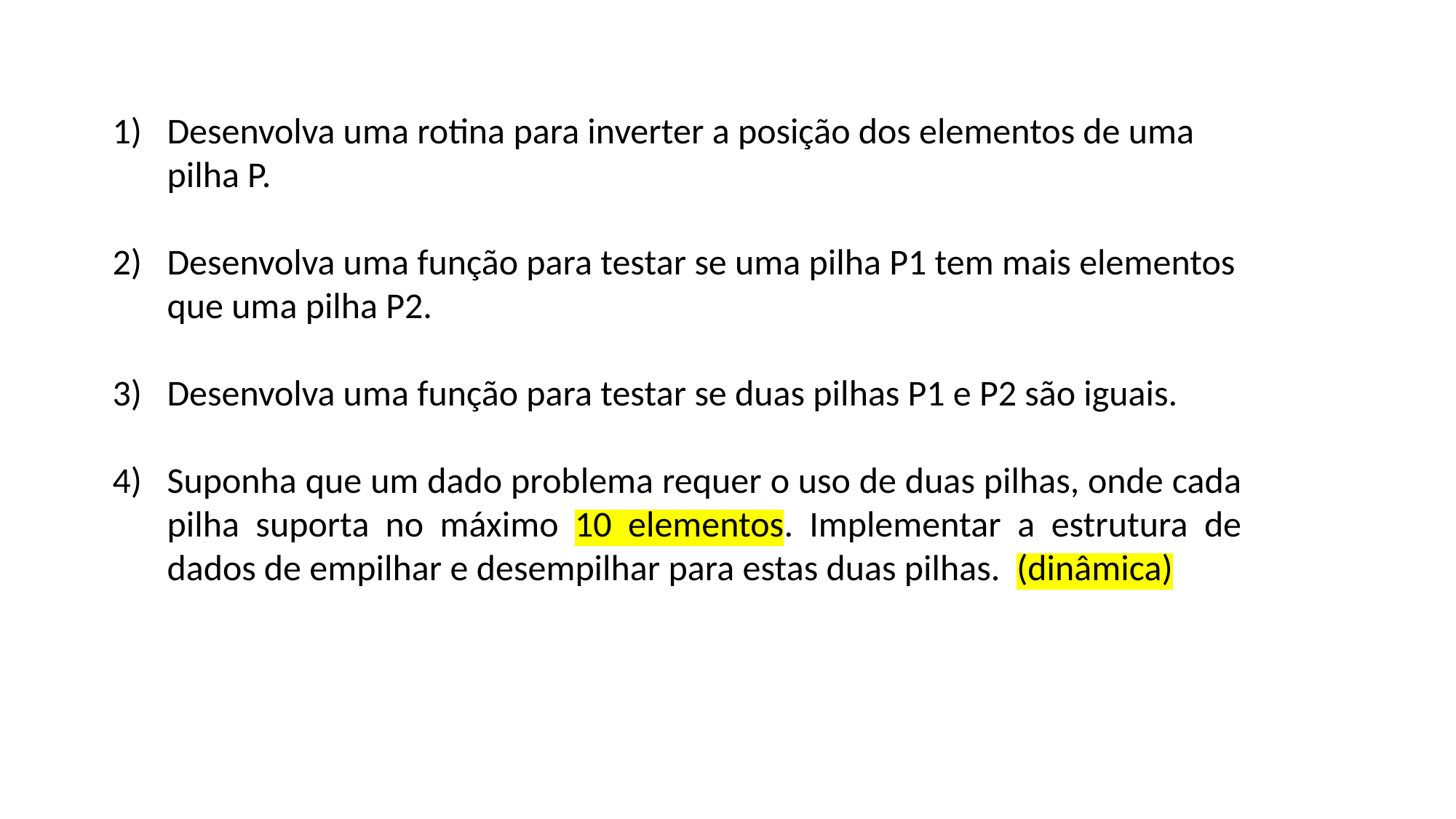

Desenvolva uma rotina para inverter a posição dos elementos de uma pilha P.

Desenvolva uma função para testar se uma pilha P1 tem mais elementos que uma pilha P2.

Desenvolva uma função para testar se duas pilhas P1 e P2 são iguais.

Suponha que um dado problema requer o uso de duas pilhas, onde cada pilha suporta no máximo 10 elementos. Implementar a estrutura de dados de empilhar e desempilhar para estas duas pilhas.  (dinâmica)